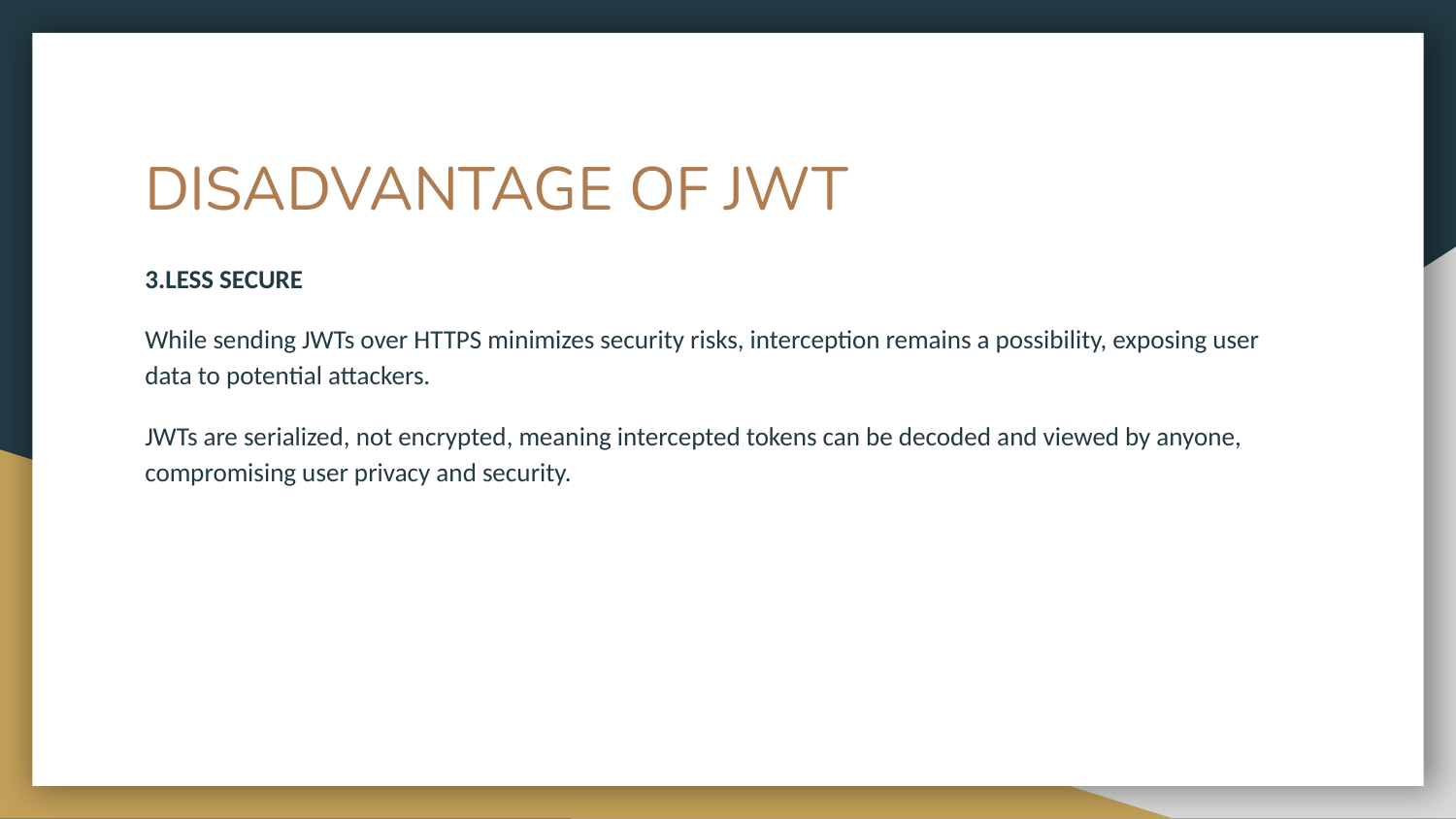

# DISADVANTAGE OF JWT
3.LESS SECURE
While sending JWTs over HTTPS minimizes security risks, interception remains a possibility, exposing user data to potential attackers.
JWTs are serialized, not encrypted, meaning intercepted tokens can be decoded and viewed by anyone, compromising user privacy and security.